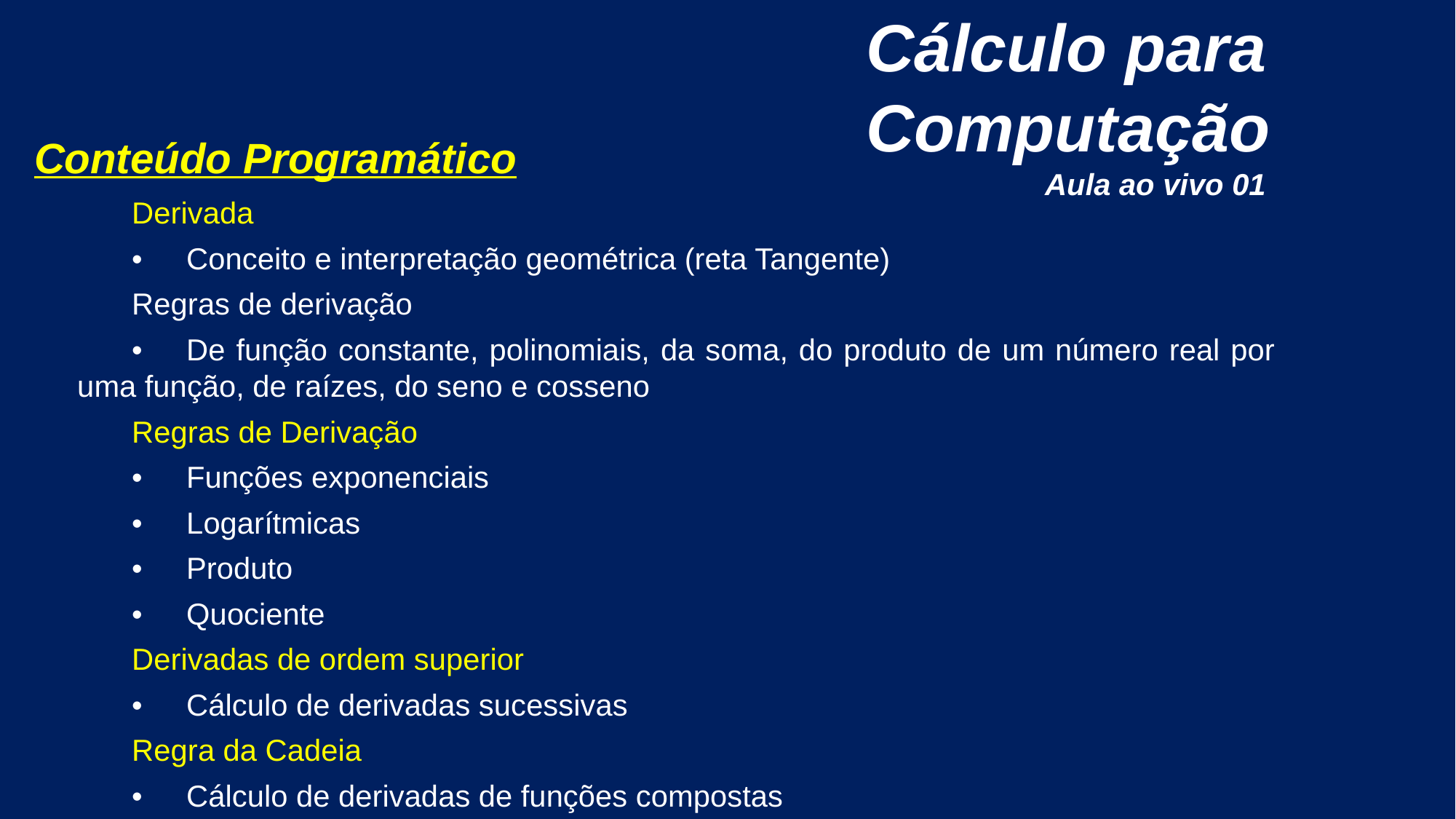

Cálculo para Computação
Aula ao vivo 01
Conteúdo Programático
Derivada
•	Conceito e interpretação geométrica (reta Tangente)
Regras de derivação
•	De função constante, polinomiais, da soma, do produto de um número real por uma função, de raízes, do seno e cosseno
Regras de Derivação
•	Funções exponenciais
•	Logarítmicas
•	Produto
•	Quociente
Derivadas de ordem superior
•	Cálculo de derivadas sucessivas
Regra da Cadeia
•	Cálculo de derivadas de funções compostas